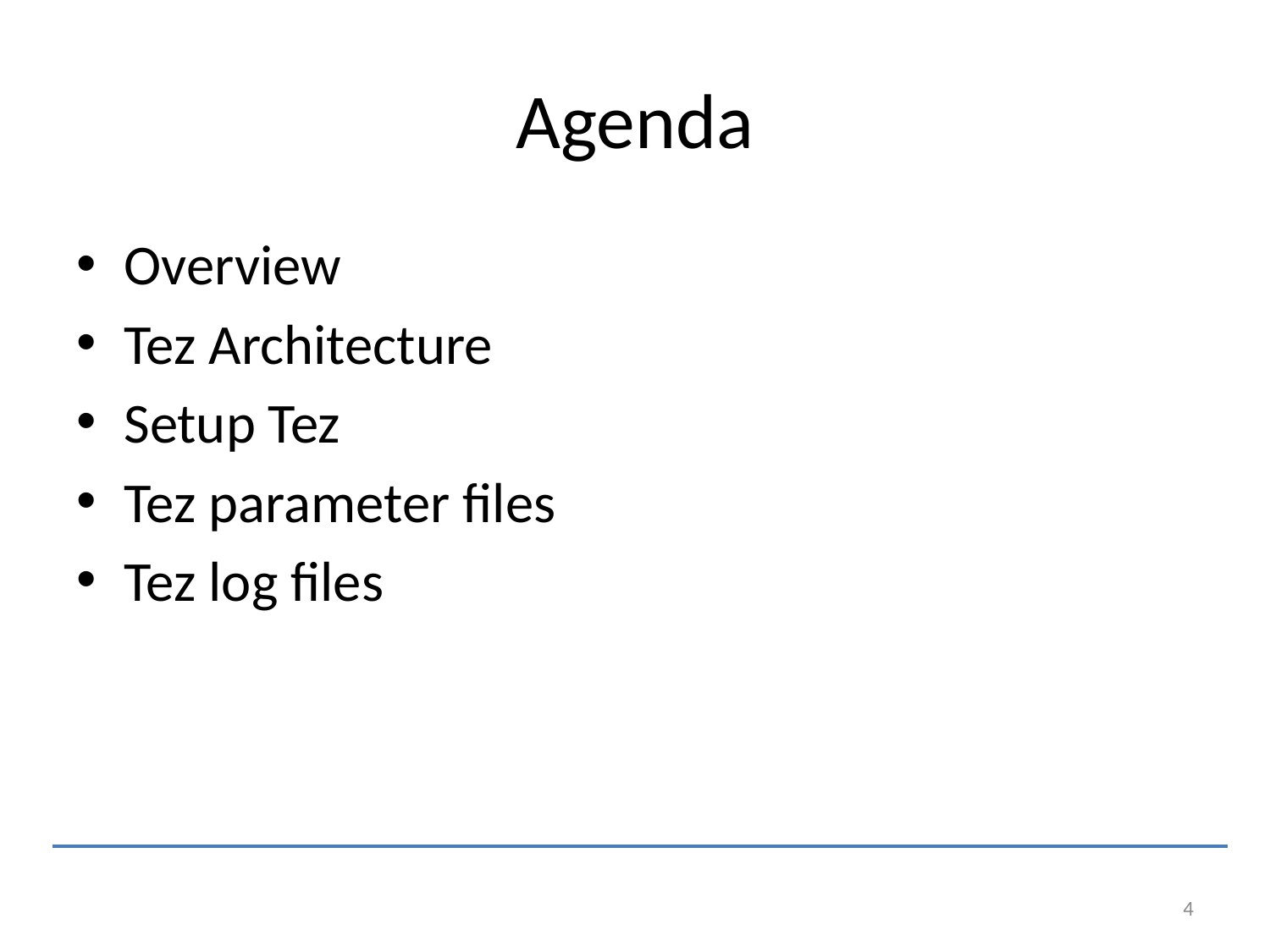

# Agenda
Overview
Tez Architecture
Setup Tez
Tez parameter files
Tez log files
4